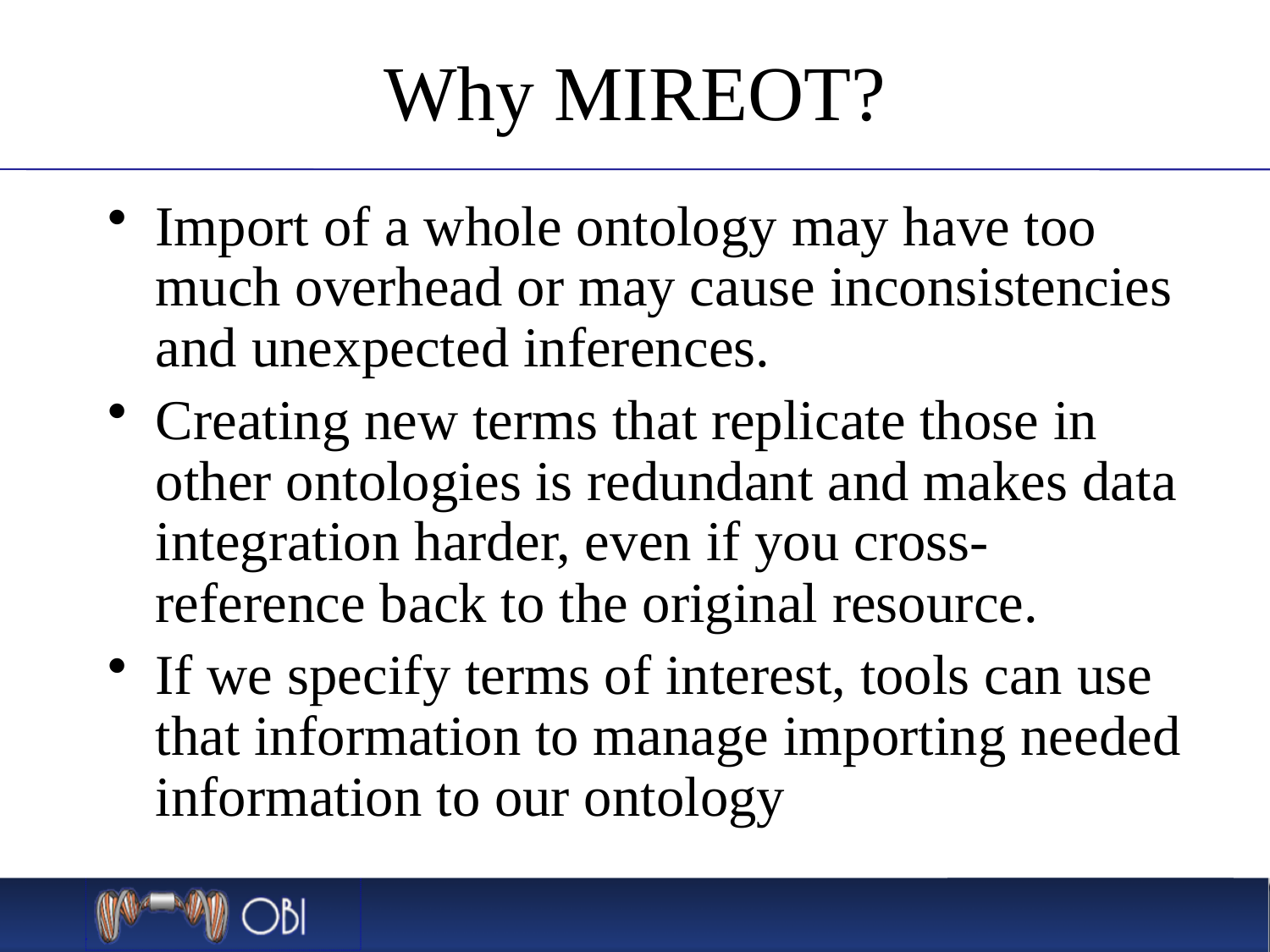

# Why MIREOT?
Import of a whole ontology may have too much overhead or may cause inconsistencies and unexpected inferences.
Creating new terms that replicate those in other ontologies is redundant and makes data integration harder, even if you cross-reference back to the original resource.
If we specify terms of interest, tools can use that information to manage importing needed information to our ontology